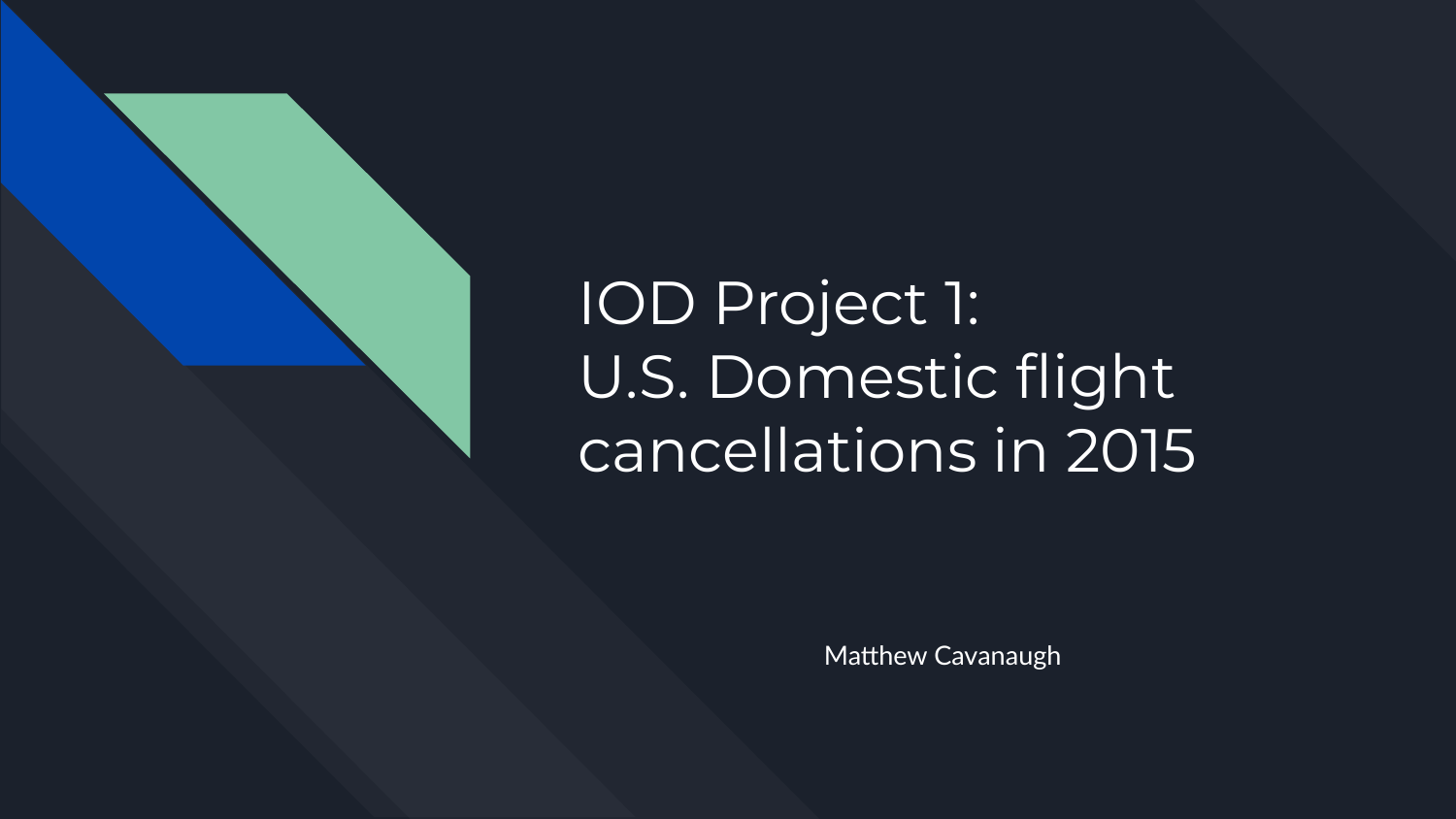

# IOD Project 1:
U.S. Domestic flight cancellations in 2015
Matthew Cavanaugh